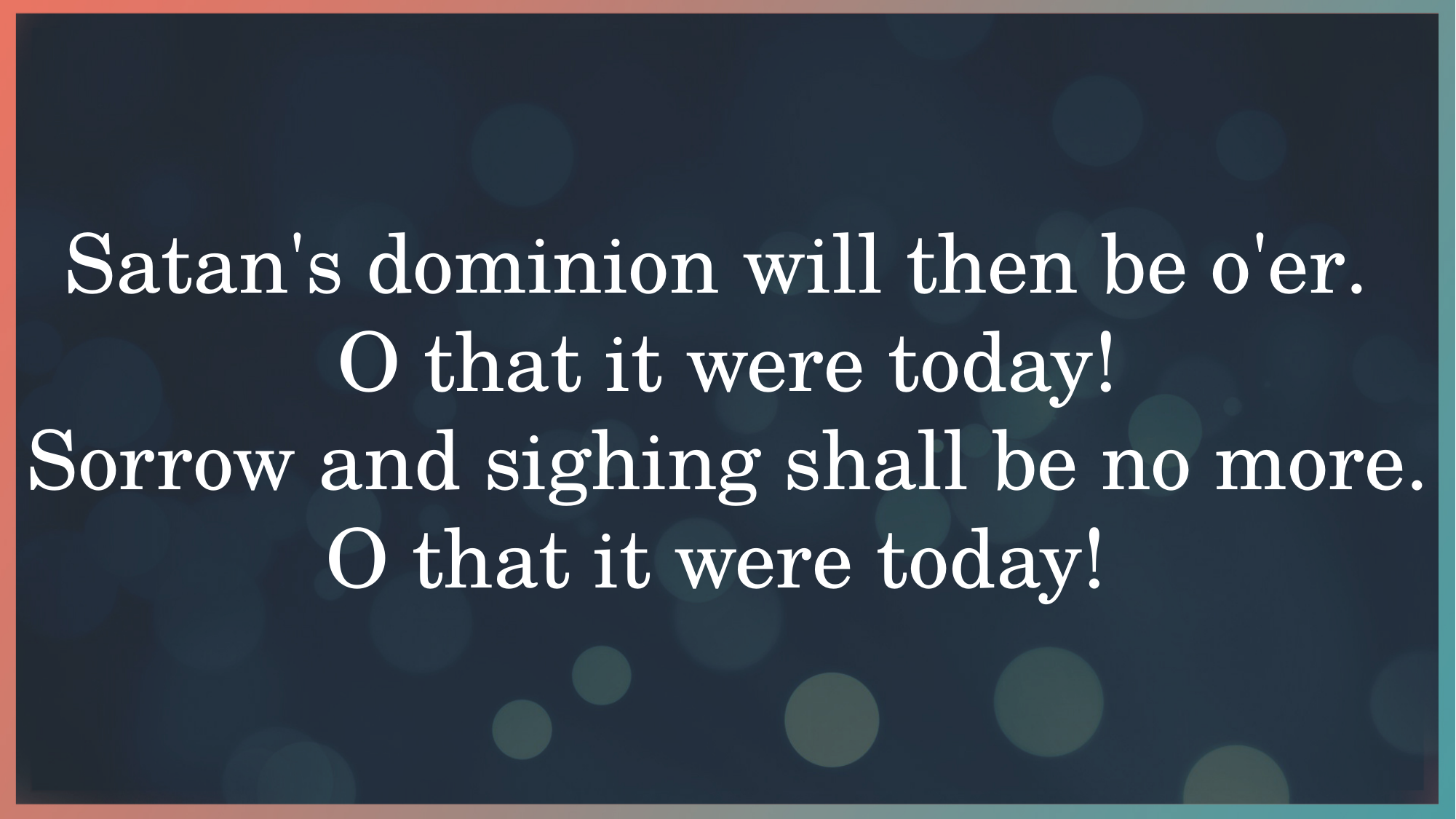

Satan's dominion will then be o'er.
O that it were today!
Sorrow and sighing shall be no more. O that it were today!